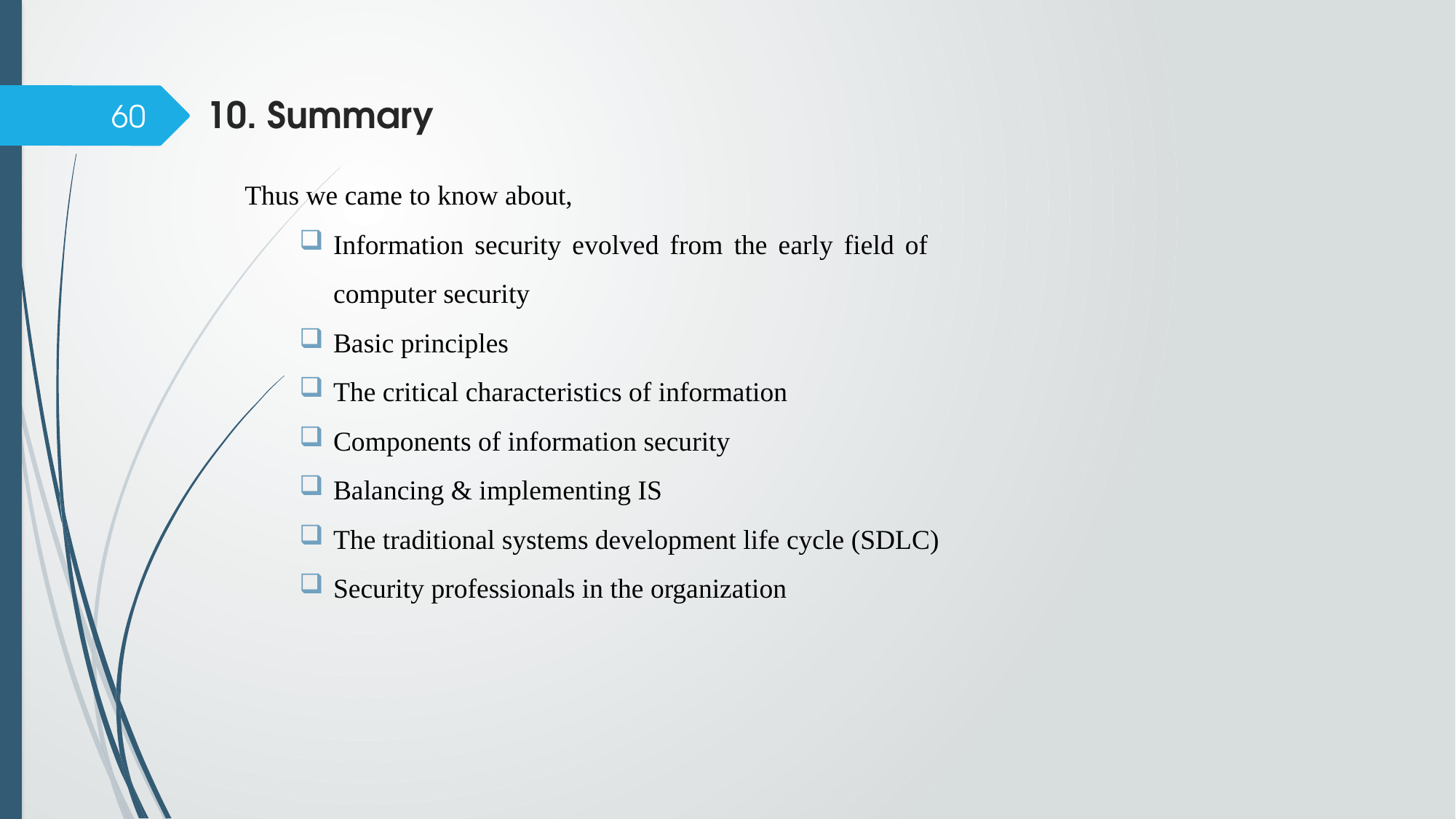

# 10. Summary
60
Thus we came to know about,
Information security evolved from the early field of   computer security
Basic principles
The critical characteristics of information
Components of information security
Balancing & implementing IS
The traditional systems development life cycle (SDLC)
Security professionals in the organization